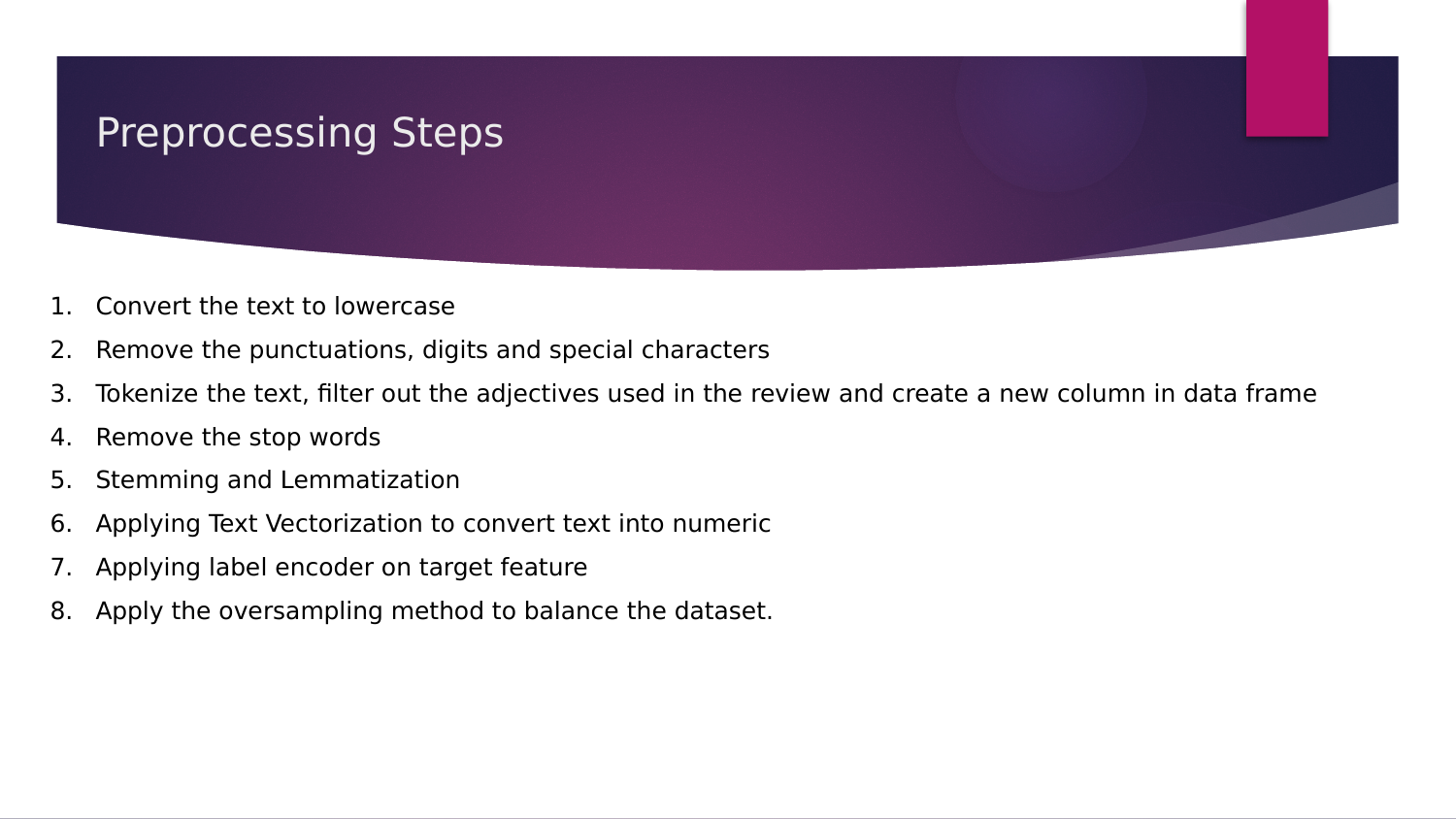

# Preprocessing Steps
Convert the text to lowercase
Remove the punctuations, digits and special characters
Tokenize the text, filter out the adjectives used in the review and create a new column in data frame
Remove the stop words
Stemming and Lemmatization
Applying Text Vectorization to convert text into numeric
Applying label encoder on target feature
Apply the oversampling method to balance the dataset.